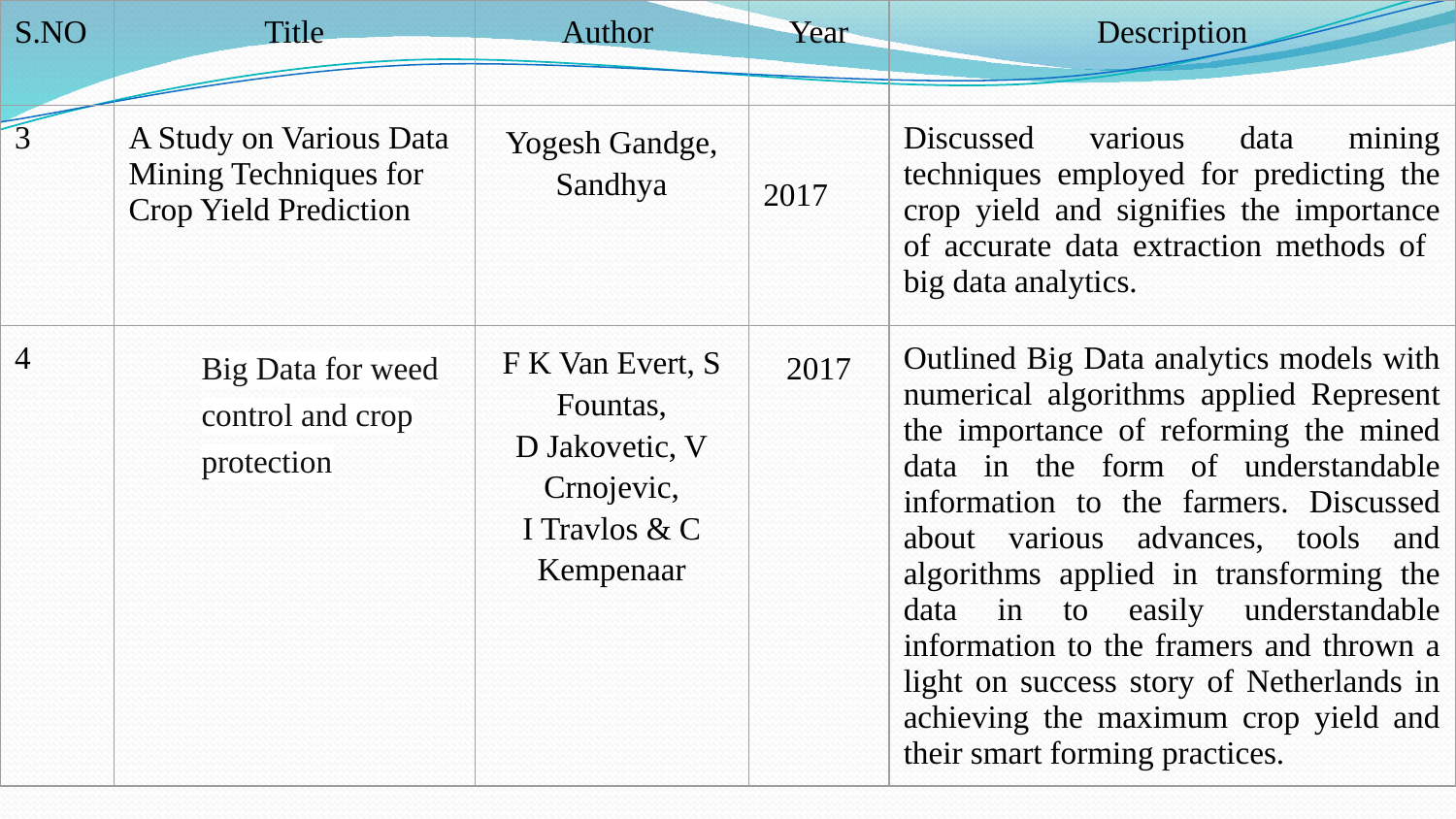

| S.NO | Title | Author | Year | Description |
| --- | --- | --- | --- | --- |
| 3 | A Study on Various Data Mining Techniques for Crop Yield Prediction | Yogesh Gandge, Sandhya | 2017 | Discussed various data mining techniques employed for predicting the crop yield and signifies the importance of accurate data extraction methods of big data analytics. |
| 4 | Big Data for weed control and crop protection | F K Van Evert, S Fountas, D Jakovetic, V Crnojevic, I Travlos & C Kempenaar | 2017 | Outlined Big Data analytics models with numerical algorithms applied Represent the importance of reforming the mined data in the form of understandable information to the farmers. Discussed about various advances, tools and algorithms applied in transforming the data in to easily understandable information to the framers and thrown a light on success story of Netherlands in achieving the maximum crop yield and their smart forming practices. |